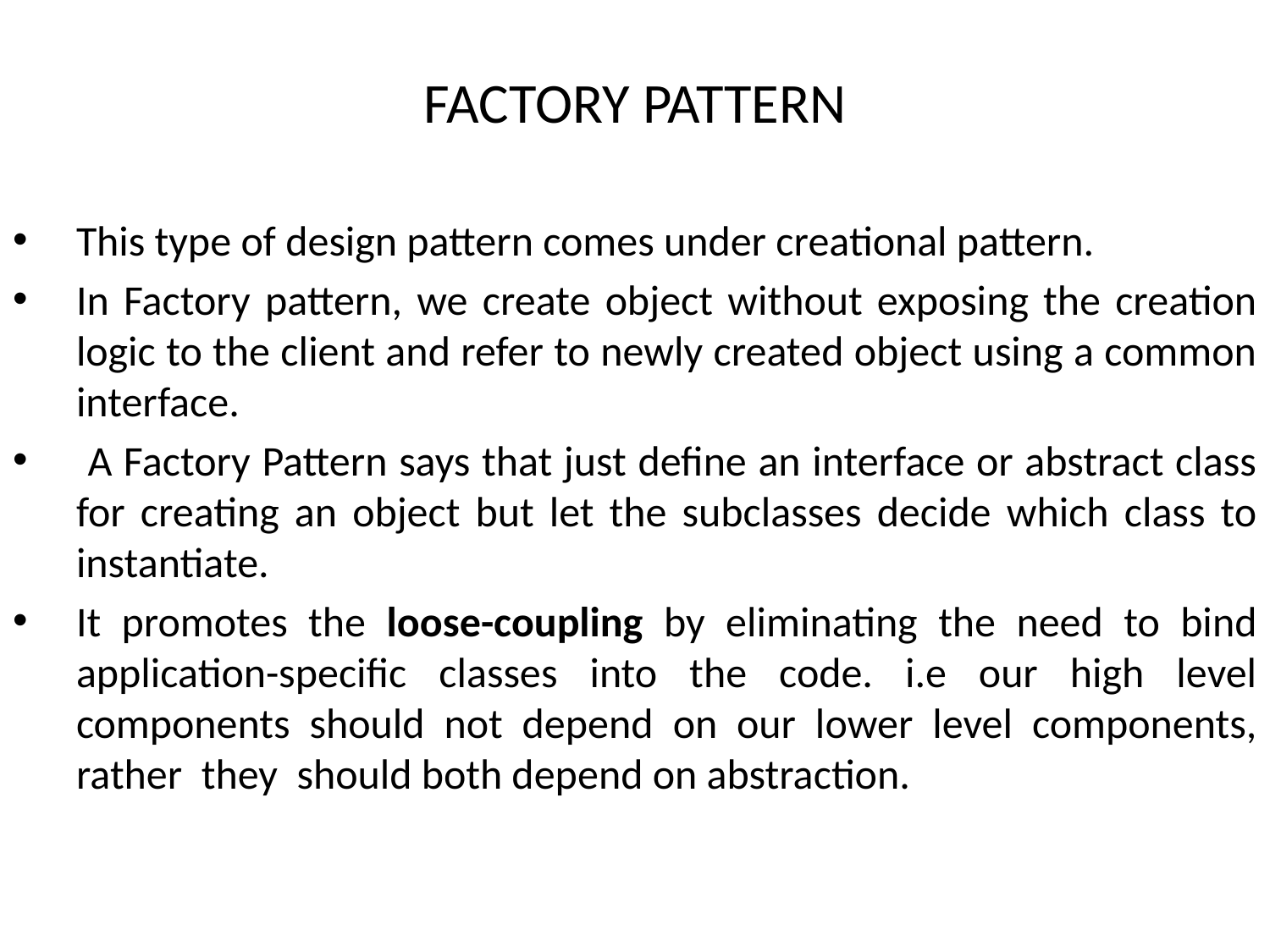

# FACTORY PATTERN

This type of design pattern comes under creational pattern.
In Factory pattern, we create object without exposing the creation logic to the client and refer to newly created object using a common interface.
 A Factory Pattern says that just define an interface or abstract class for creating an object but let the subclasses decide which class to instantiate.
It promotes the loose-coupling by eliminating the need to bind application-specific classes into the code. i.e our high level components should not depend on our lower level components, rather  they  should both depend on abstraction.